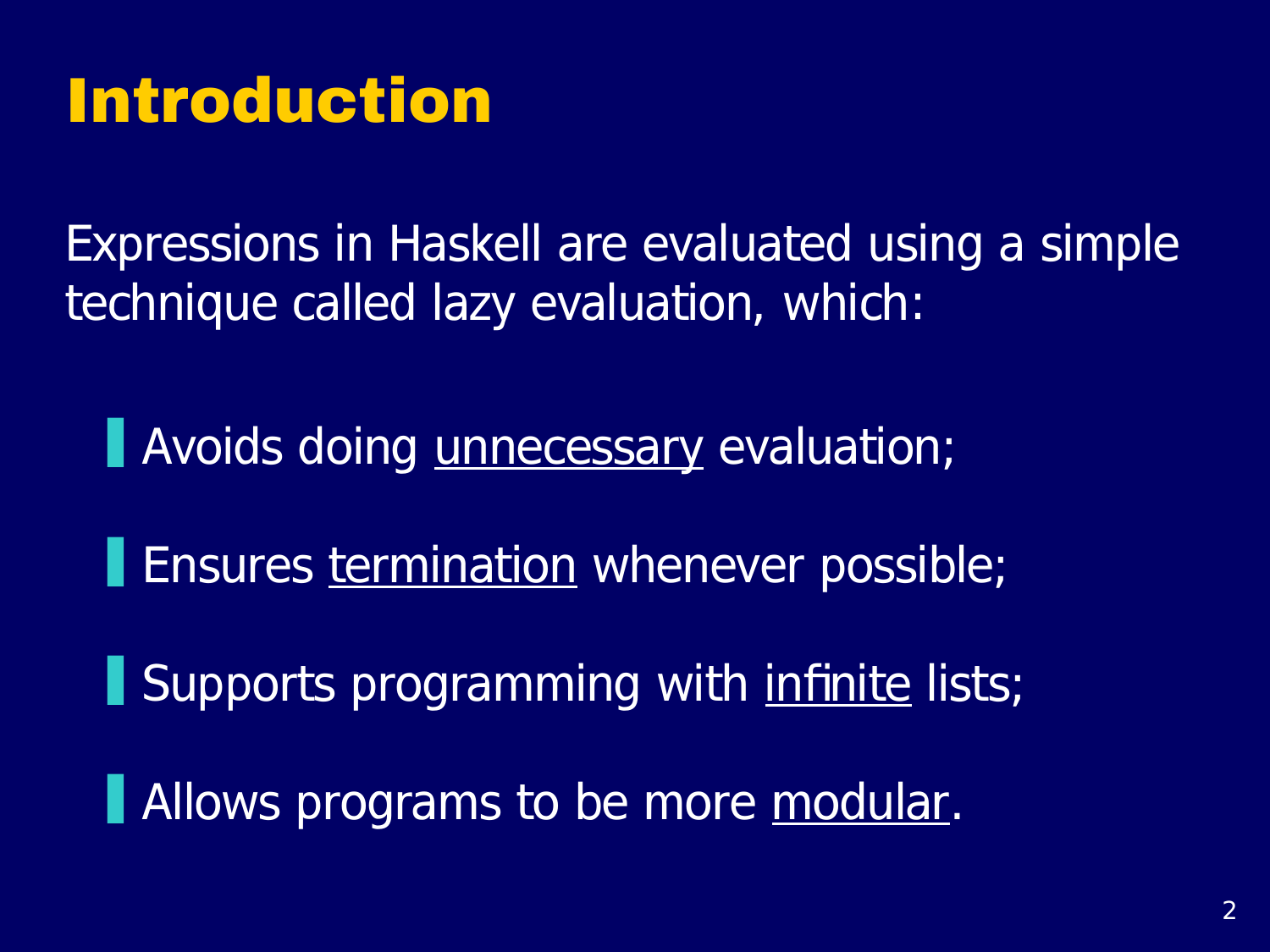

Introduction

Expressions in Haskell are evaluated using a simple technique called lazy evaluation, which:
Avoids doing unnecessary evaluation;

Ensures termination whenever possible;

Supports programming with infinite lists;

Allows programs to be more modular.

2